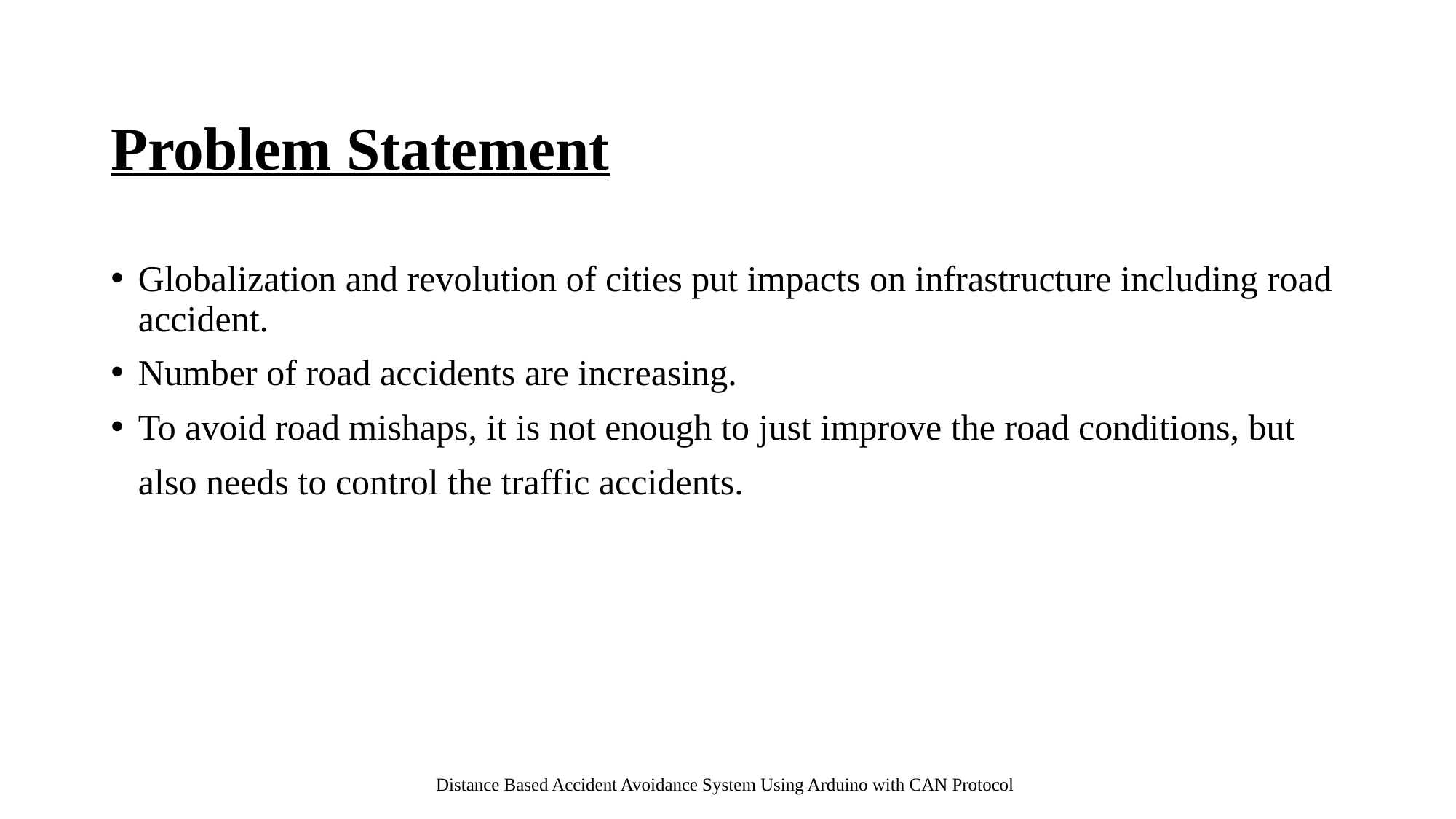

# Problem Statement
Globalization and revolution of cities put impacts on infrastructure including road accident.
Number of road accidents are increasing.
To avoid road mishaps, it is not enough to just improve the road conditions, but
   also needs to control the traffic accidents.

Distance Based Accident Avoidance System Using Arduino with CAN Protocol